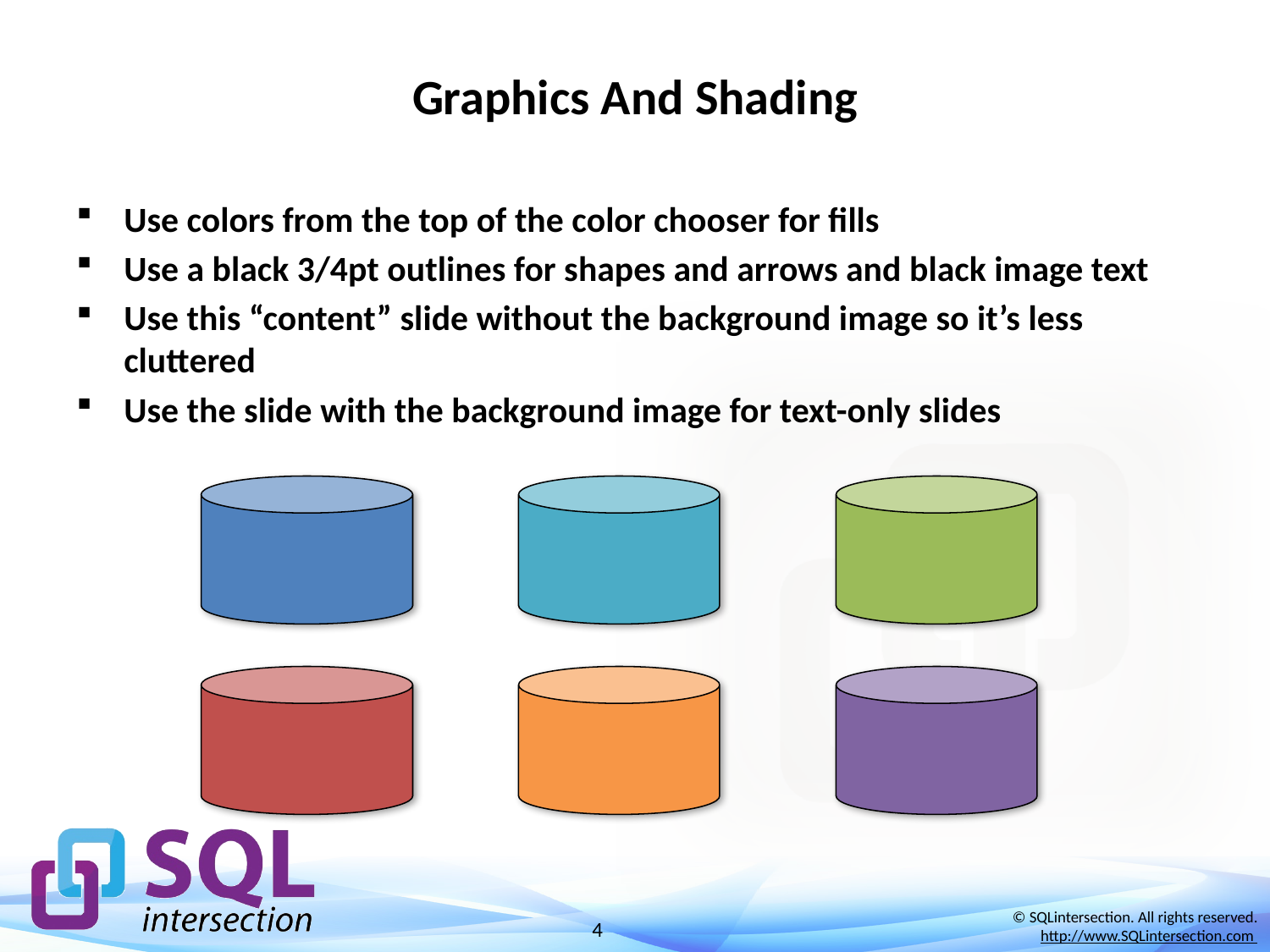

# Graphics And Shading
Use colors from the top of the color chooser for fills
Use a black 3/4pt outlines for shapes and arrows and black image text
Use this “content” slide without the background image so it’s less cluttered
Use the slide with the background image for text-only slides